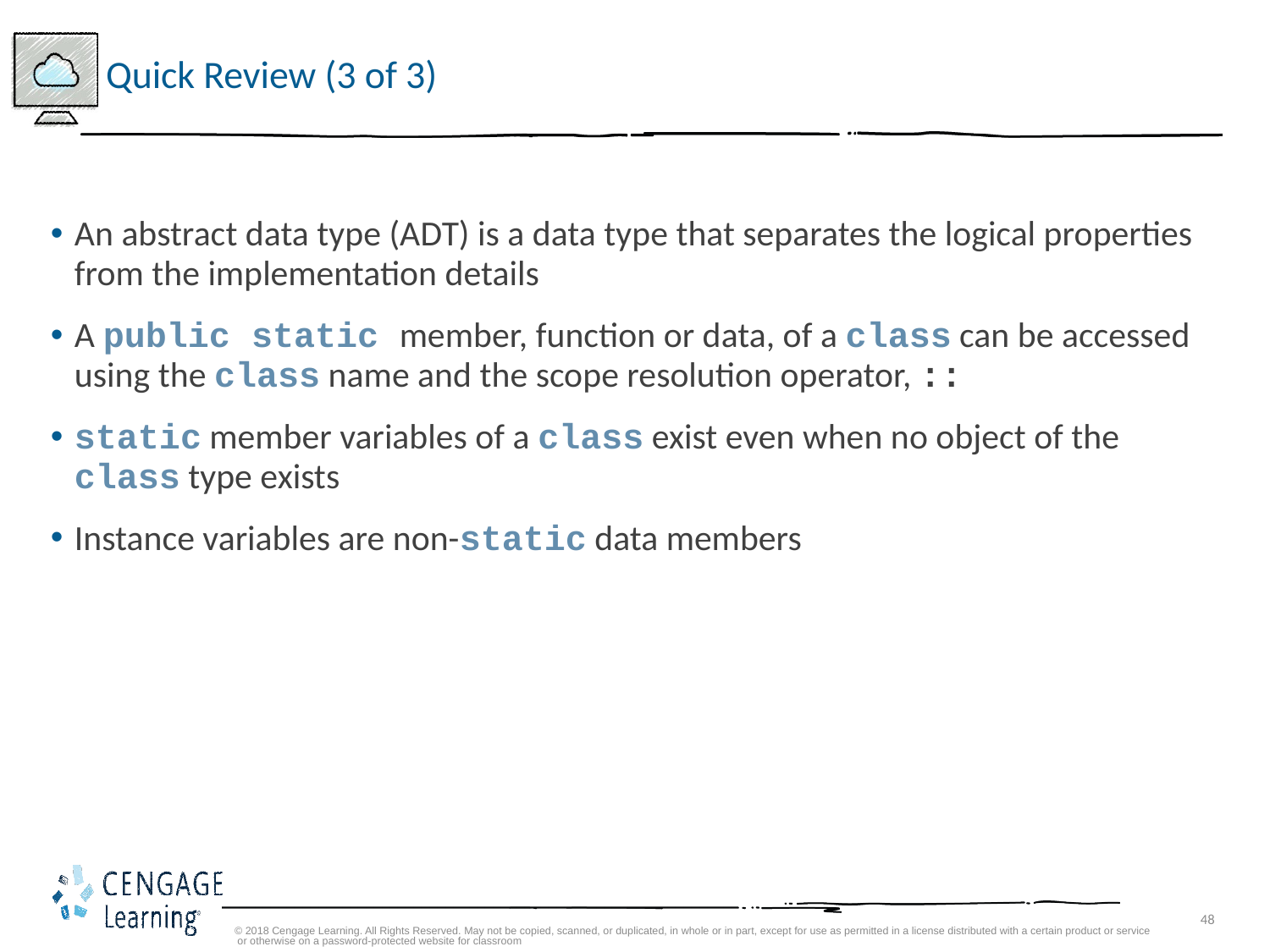

# Quick Review (3 of 3)
An abstract data type (ADT) is a data type that separates the logical properties from the implementation details
A public static member, function or data, of a class can be accessed using the class name and the scope resolution operator, ::
static member variables of a class exist even when no object of the class type exists
Instance variables are non-static data members
© 2018 Cengage Learning. All Rights Reserved. May not be copied, scanned, or duplicated, in whole or in part, except for use as permitted in a license distributed with a certain product or service or otherwise on a password-protected website for classroom